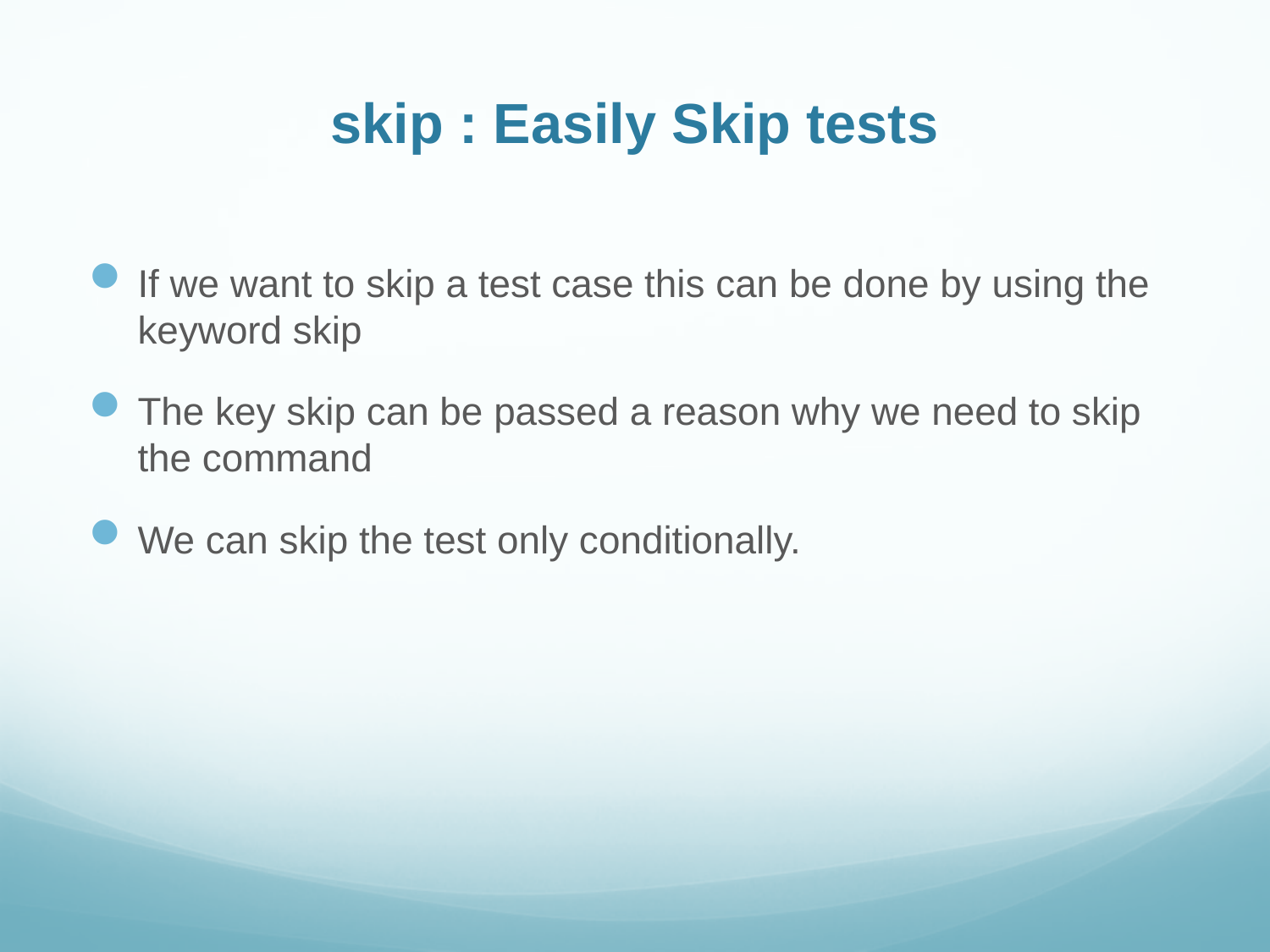

# skip : Easily Skip tests
If we want to skip a test case this can be done by using the keyword skip
The key skip can be passed a reason why we need to skip the command
We can skip the test only conditionally.